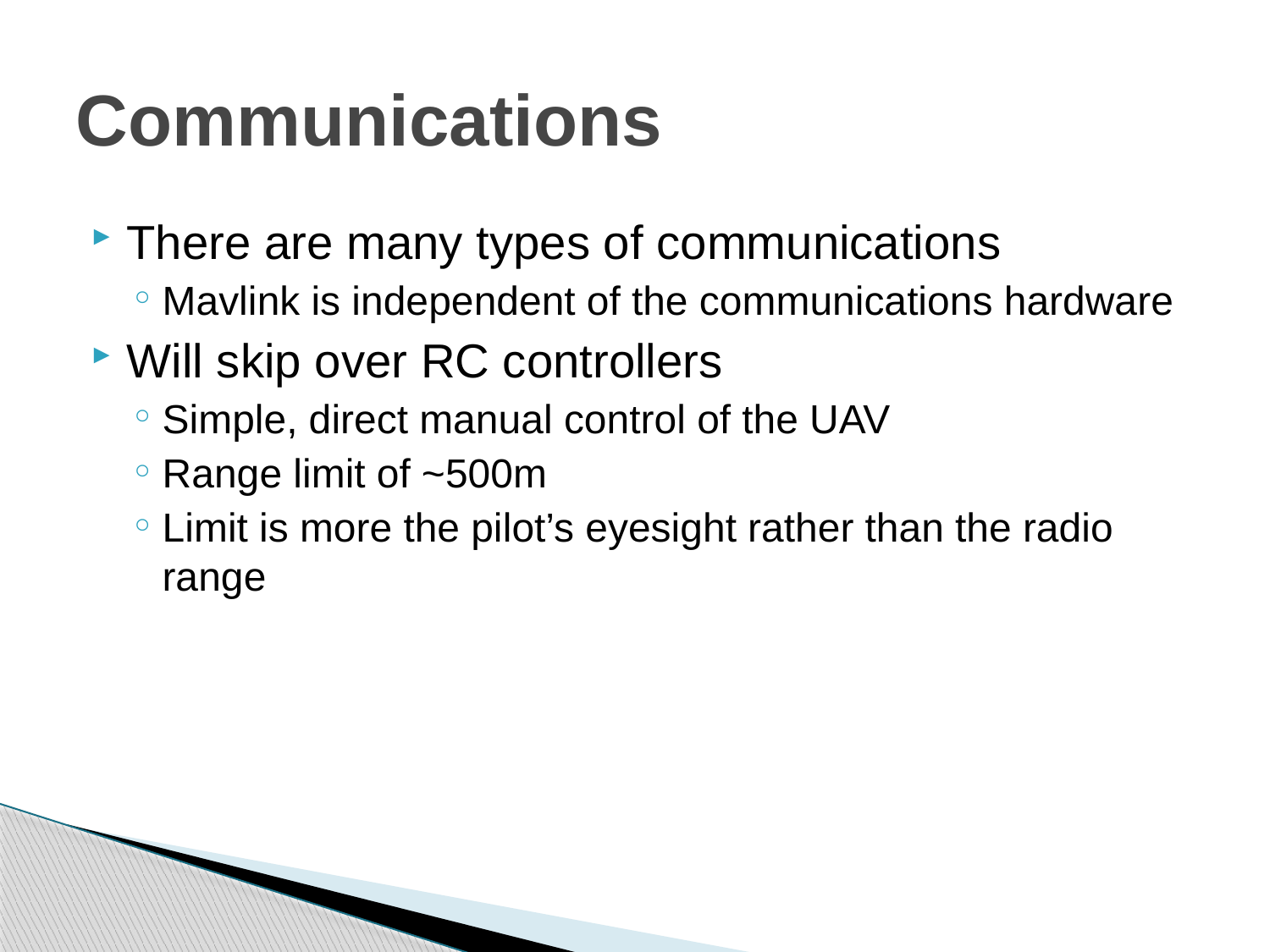

# Communications
There are many types of communications
Mavlink is independent of the communications hardware
Will skip over RC controllers
Simple, direct manual control of the UAV
Range limit of ~500m
Limit is more the pilot’s eyesight rather than the radio range